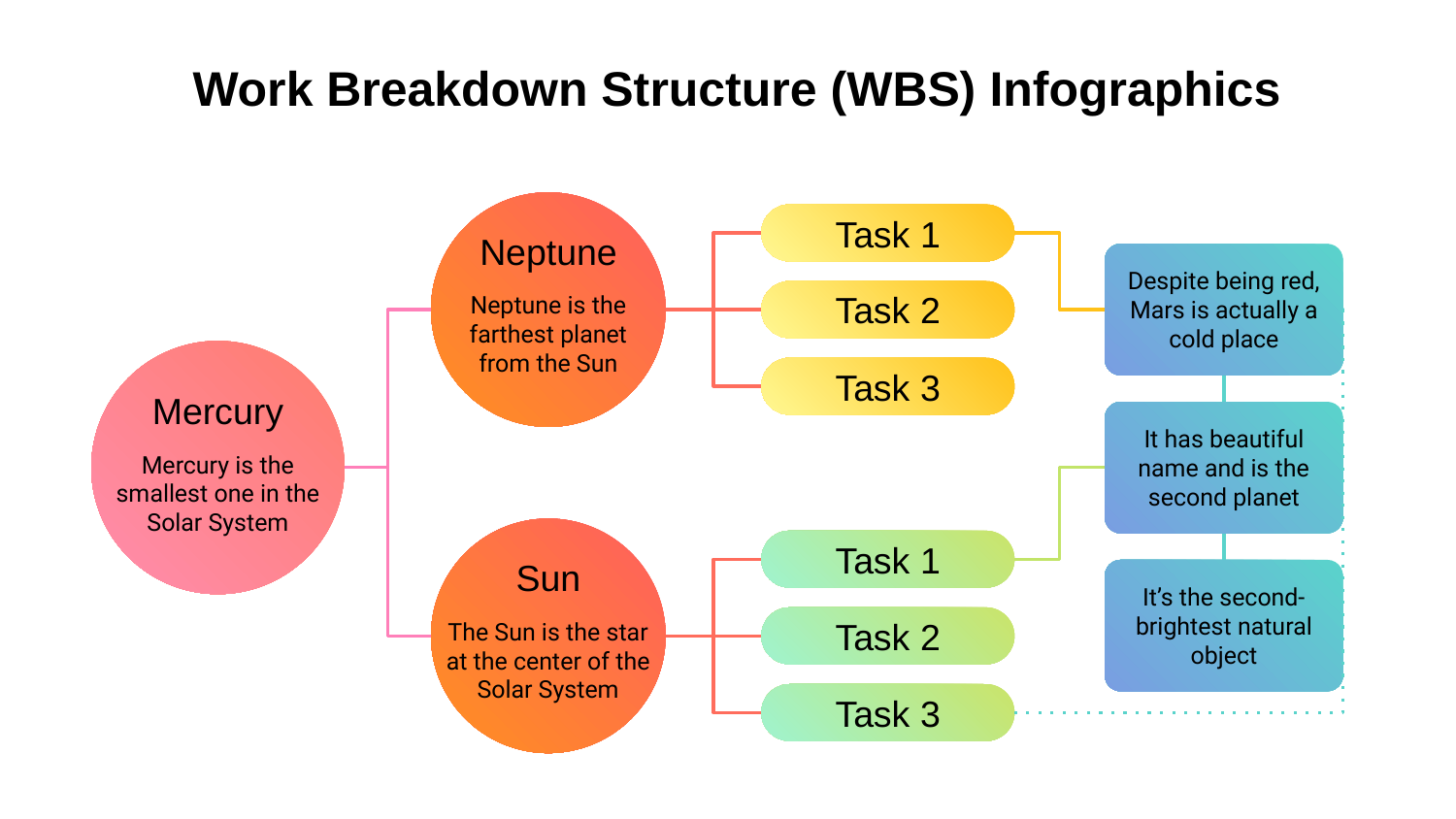

# Work Breakdown Structure (WBS) Infographics

Task 1
Neptune
Neptune is the farthest planet from the Sun
Despite being red, Mars is actually a cold place
Task 2

Task 3
Mercury
Mercury is the smallest one in the Solar System
It has beautiful name and is the second planet

Task 1
Sun
The Sun is the star at the center of the Solar System
It’s the second-brightest natural object
Task 2
Task 3